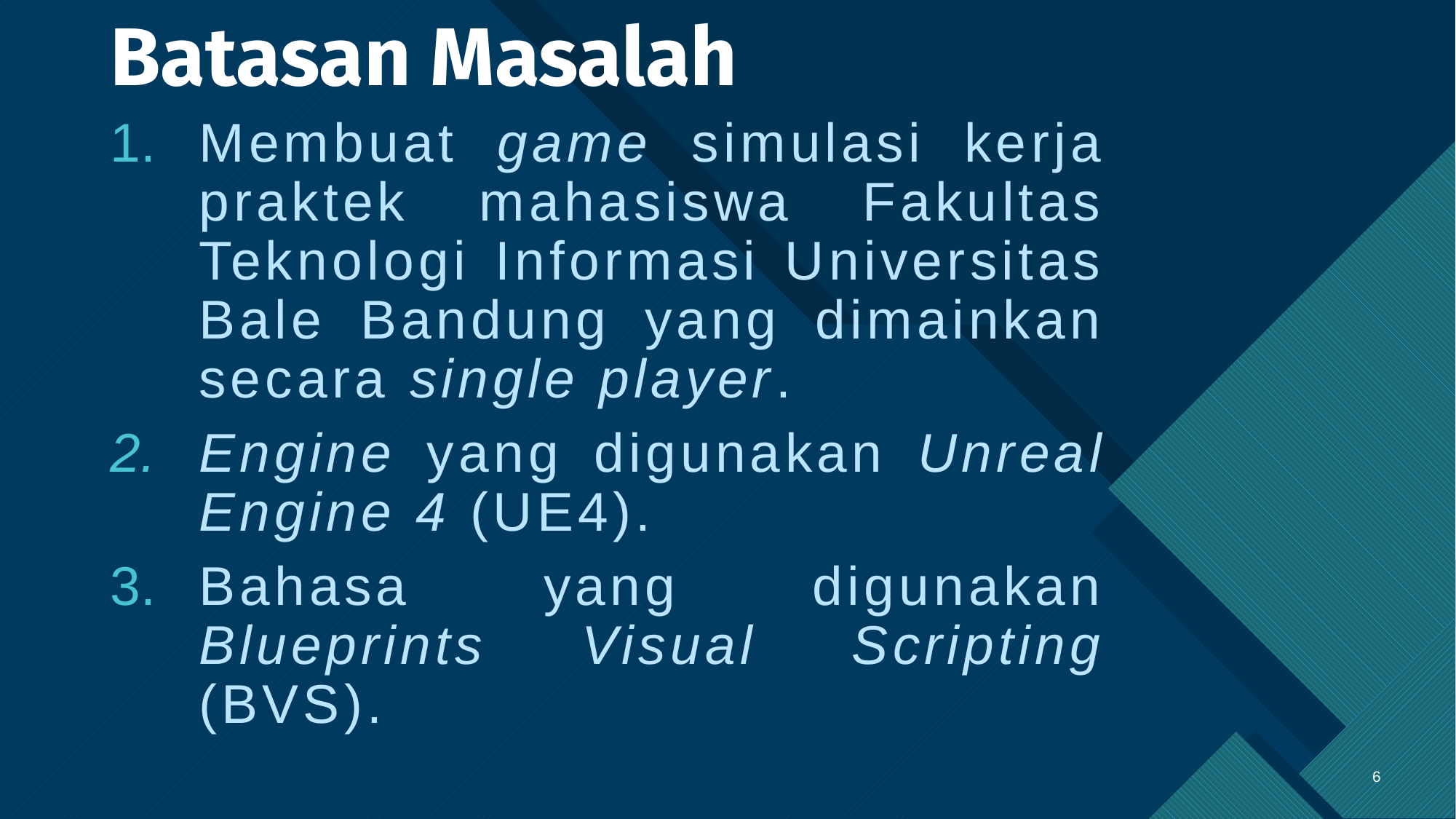

# Batasan Masalah
Membuat game simulasi kerja praktek mahasiswa Fakultas Teknologi Informasi Universitas Bale Bandung yang dimainkan secara single player.
Engine yang digunakan Unreal Engine 4 (UE4).
Bahasa yang digunakan Blueprints Visual Scripting (BVS).
6